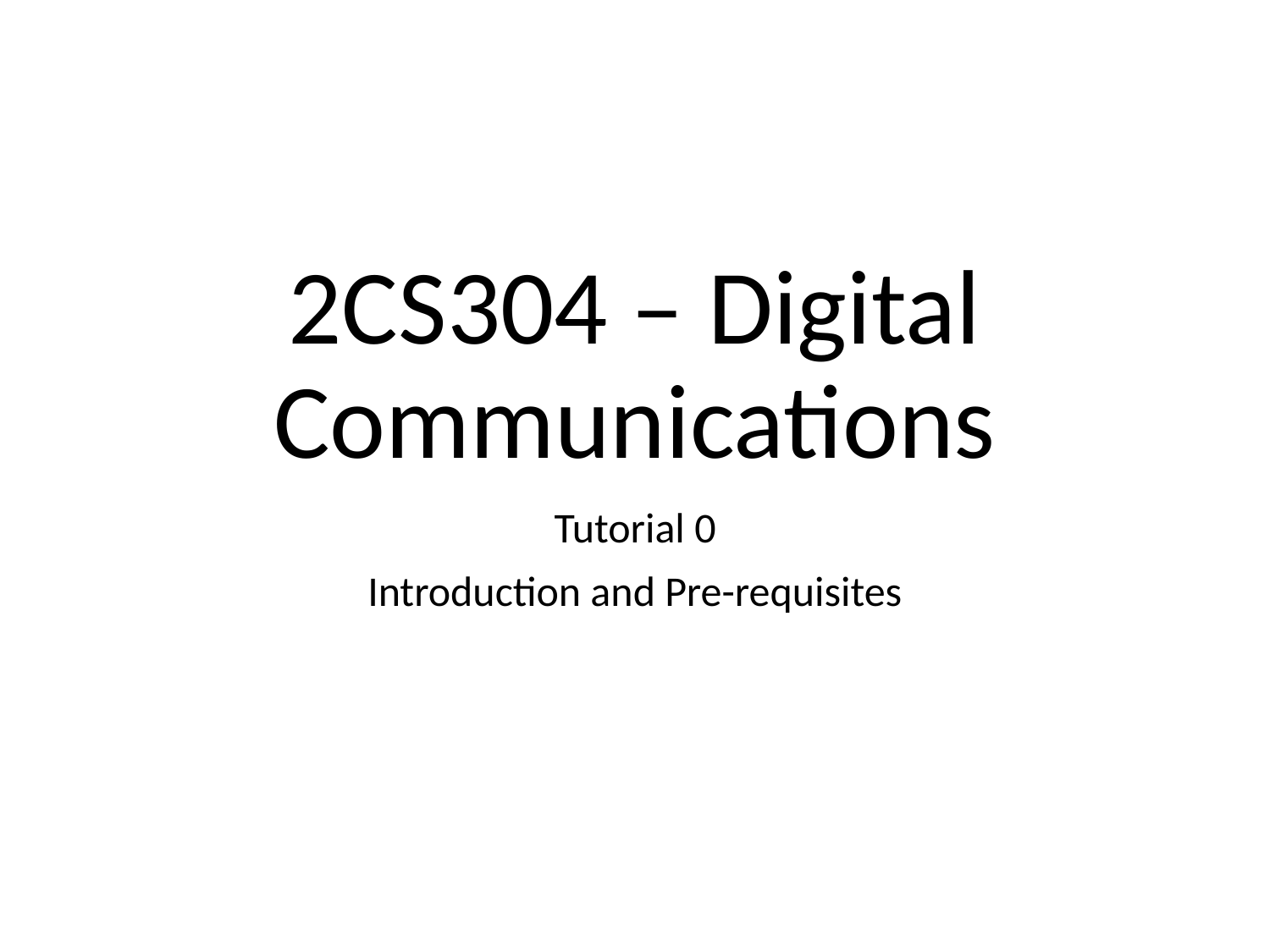

# 2CS304 – Digital Communications
Tutorial 0
Introduction and Pre-requisites